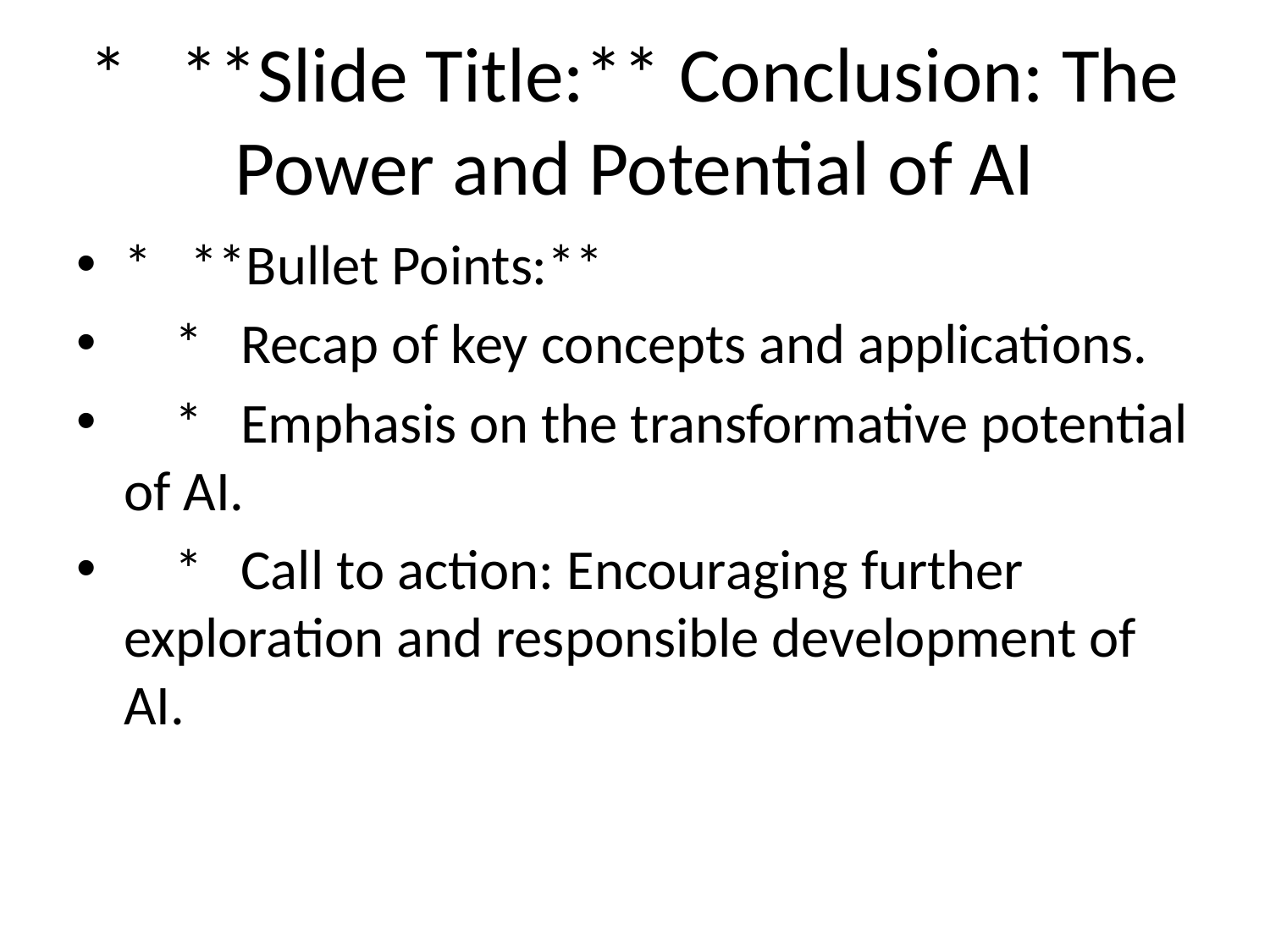

# *   **Slide Title:** Conclusion: The Power and Potential of AI
*   **Bullet Points:**
    *   Recap of key concepts and applications.
    *   Emphasis on the transformative potential of AI.
    *   Call to action: Encouraging further exploration and responsible development of AI.